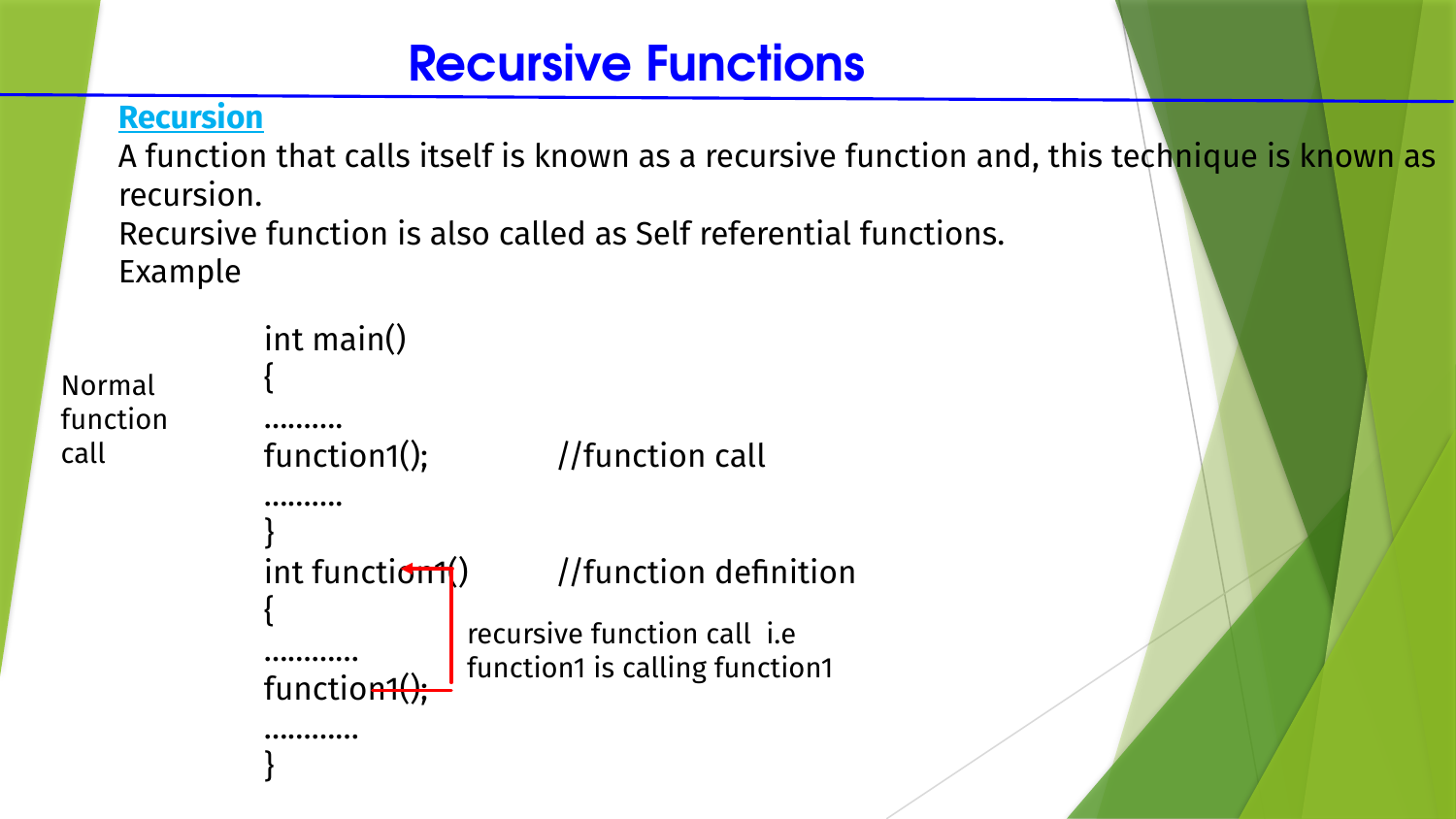

Recursive Functions
Recursion
A function that calls itself is known as a recursive function and, this technique is known as recursion.
Recursive function is also called as Self referential functions.
Example

	int main()
	{
	……….
	function1();	//function call
	……….
	}
	int function1()	//function definition
	{
	…………
	function1();
	…………
	}

Normal function call
recursive function call  i.e function1 is calling function1